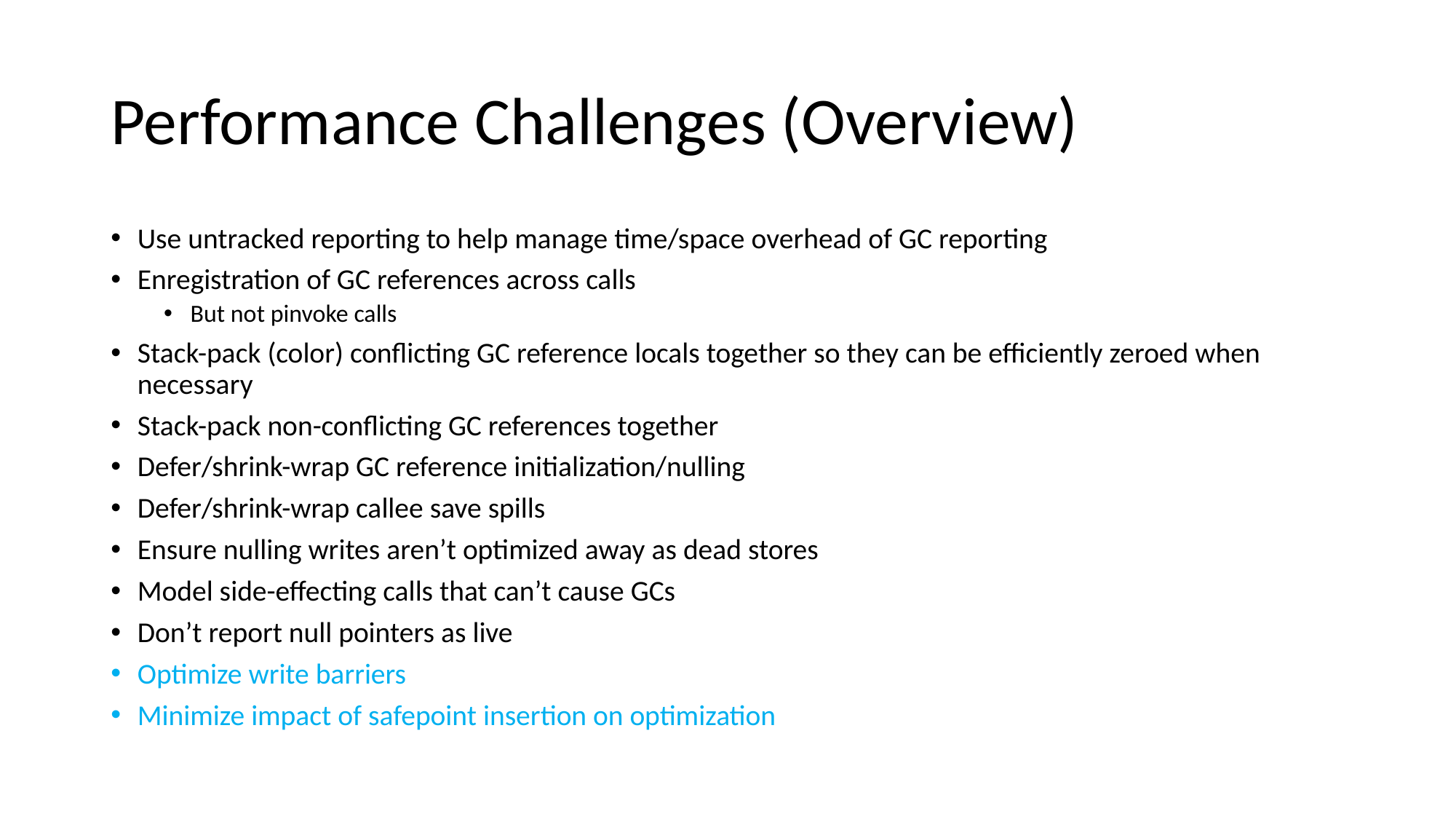

# Performance Challenges (Overview)
Use untracked reporting to help manage time/space overhead of GC reporting
Enregistration of GC references across calls
But not pinvoke calls
Stack-pack (color) conflicting GC reference locals together so they can be efficiently zeroed when necessary
Stack-pack non-conflicting GC references together
Defer/shrink-wrap GC reference initialization/nulling
Defer/shrink-wrap callee save spills
Ensure nulling writes aren’t optimized away as dead stores
Model side-effecting calls that can’t cause GCs
Don’t report null pointers as live
Optimize write barriers
Minimize impact of safepoint insertion on optimization